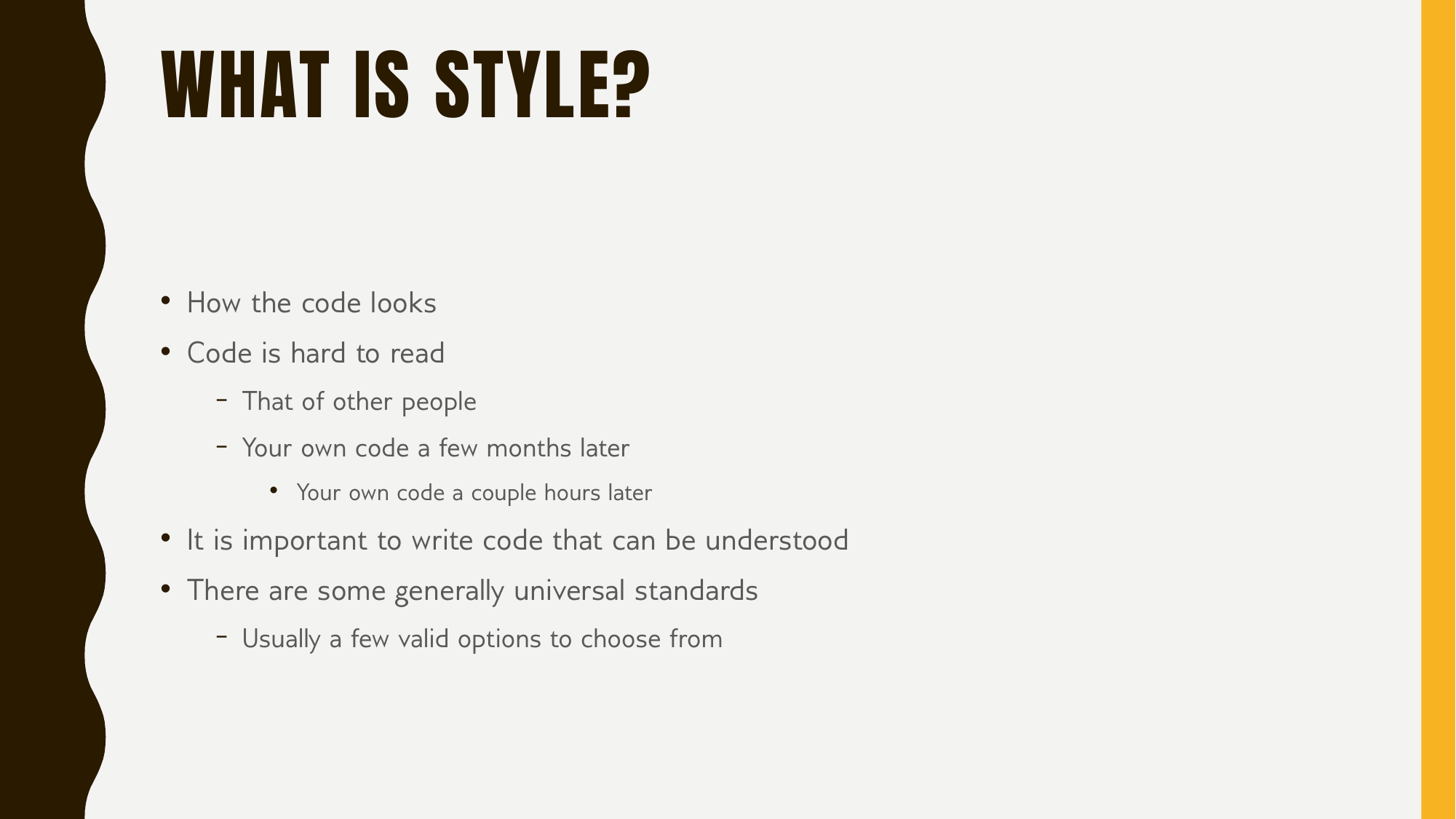

# What is Style?
How the code looks
Code is hard to read
That of other people
Your own code a few months later
Your own code a couple hours later
It is important to write code that can be understood
There are some generally universal standards
Usually a few valid options to choose from